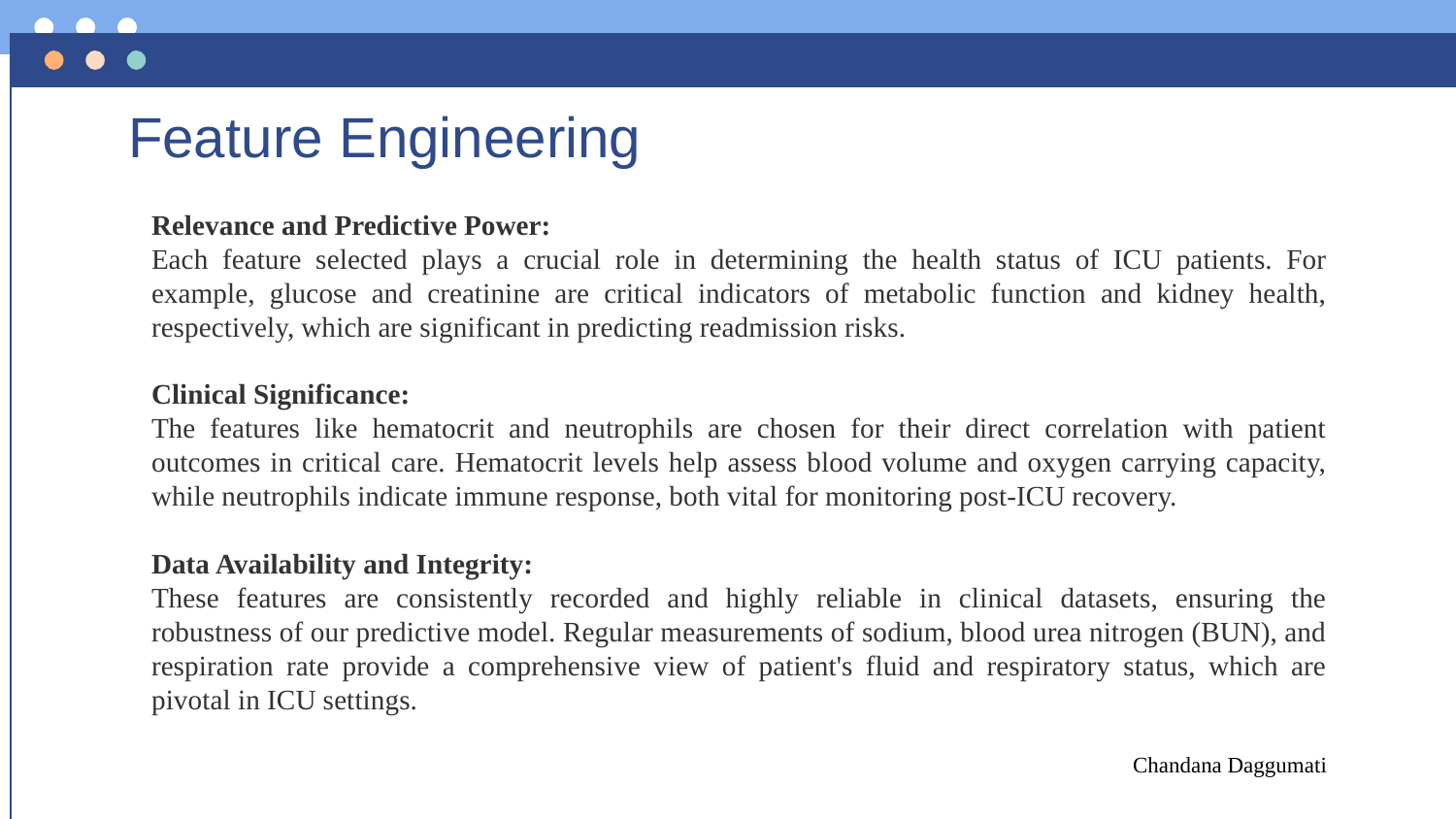

# Feature Engineering
Relevance and Predictive Power:
Each feature selected plays a crucial role in determining the health status of ICU patients. For example, glucose and creatinine are critical indicators of metabolic function and kidney health, respectively, which are significant in predicting readmission risks.

Clinical Significance:
The features like hematocrit and neutrophils are chosen for their direct correlation with patient outcomes in critical care. Hematocrit levels help assess blood volume and oxygen carrying capacity, while neutrophils indicate immune response, both vital for monitoring post-ICU recovery.

Data Availability and Integrity:
These features are consistently recorded and highly reliable in clinical datasets, ensuring the robustness of our predictive model. Regular measurements of sodium, blood urea nitrogen (BUN), and respiration rate provide a comprehensive view of patient's fluid and respiratory status, which are pivotal in ICU settings.
Chandana Daggumati